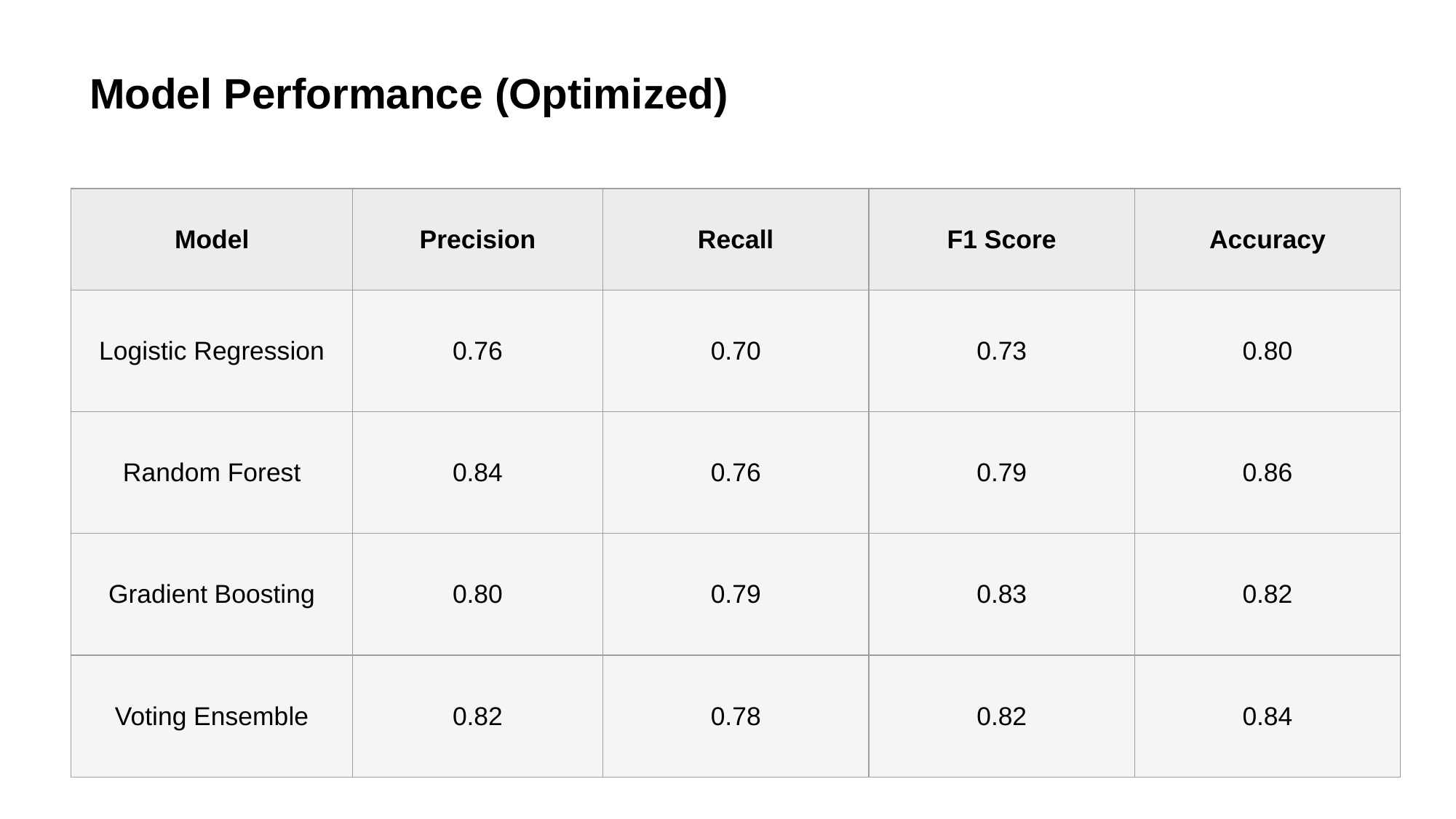

# Model Performance (Optimized)
| Model | Precision | Recall | F1 Score | Accuracy |
| --- | --- | --- | --- | --- |
| Logistic Regression | 0.76 | 0.70 | 0.73 | 0.80 |
| Random Forest | 0.84 | 0.76 | 0.79 | 0.86 |
| Gradient Boosting | 0.80 | 0.79 | 0.83 | 0.82 |
| Voting Ensemble | 0.82 | 0.78 | 0.82 | 0.84 |